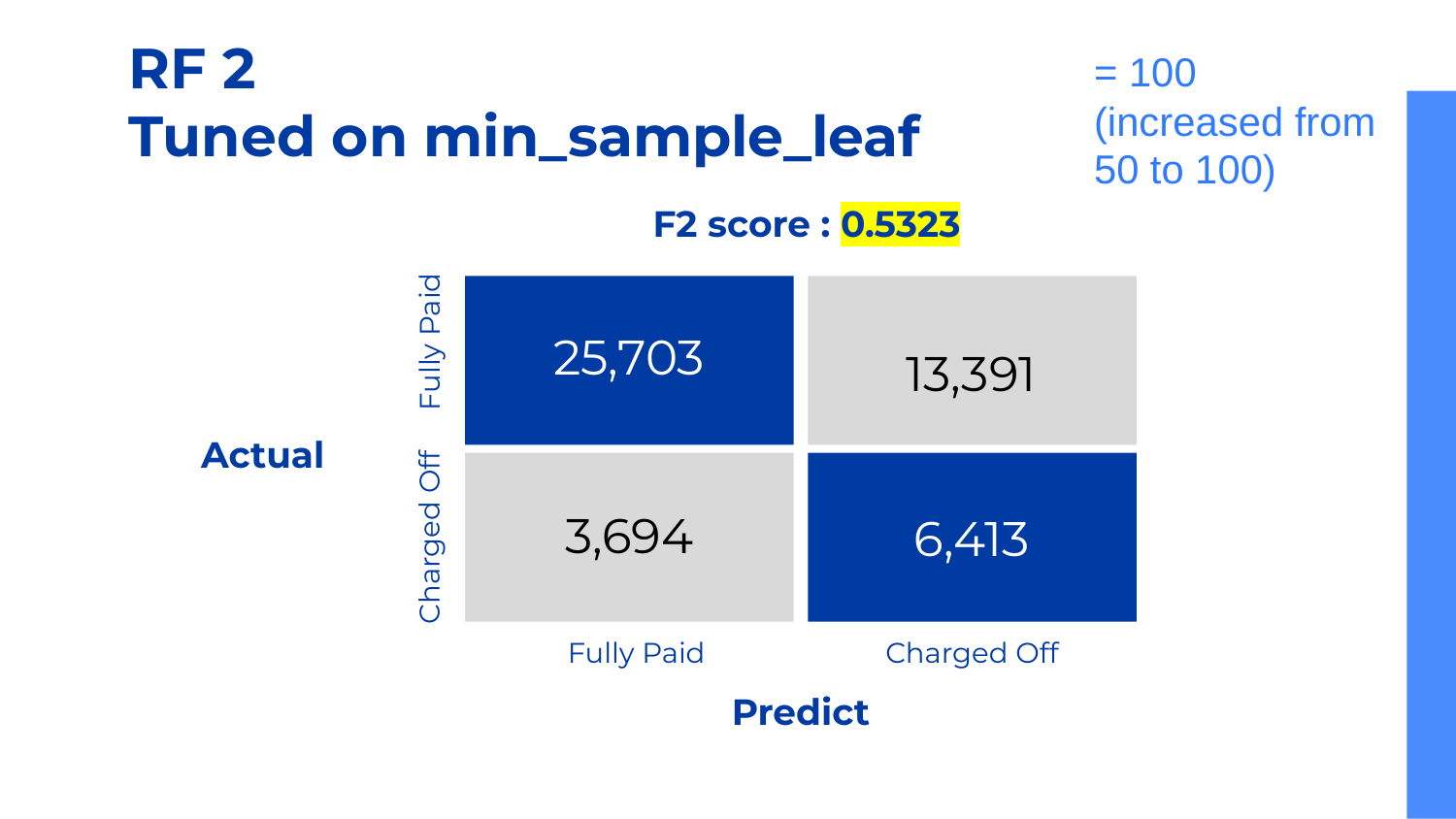

# RF 2 Tuned on min_sample_leaf
= 100
(increased from
50 to 100)

F2 score : 0.5323

13,391
25,703
Fully Paid
Actual

3,694
6,413
Charged Off
Fully Paid
Charged Off
Predict